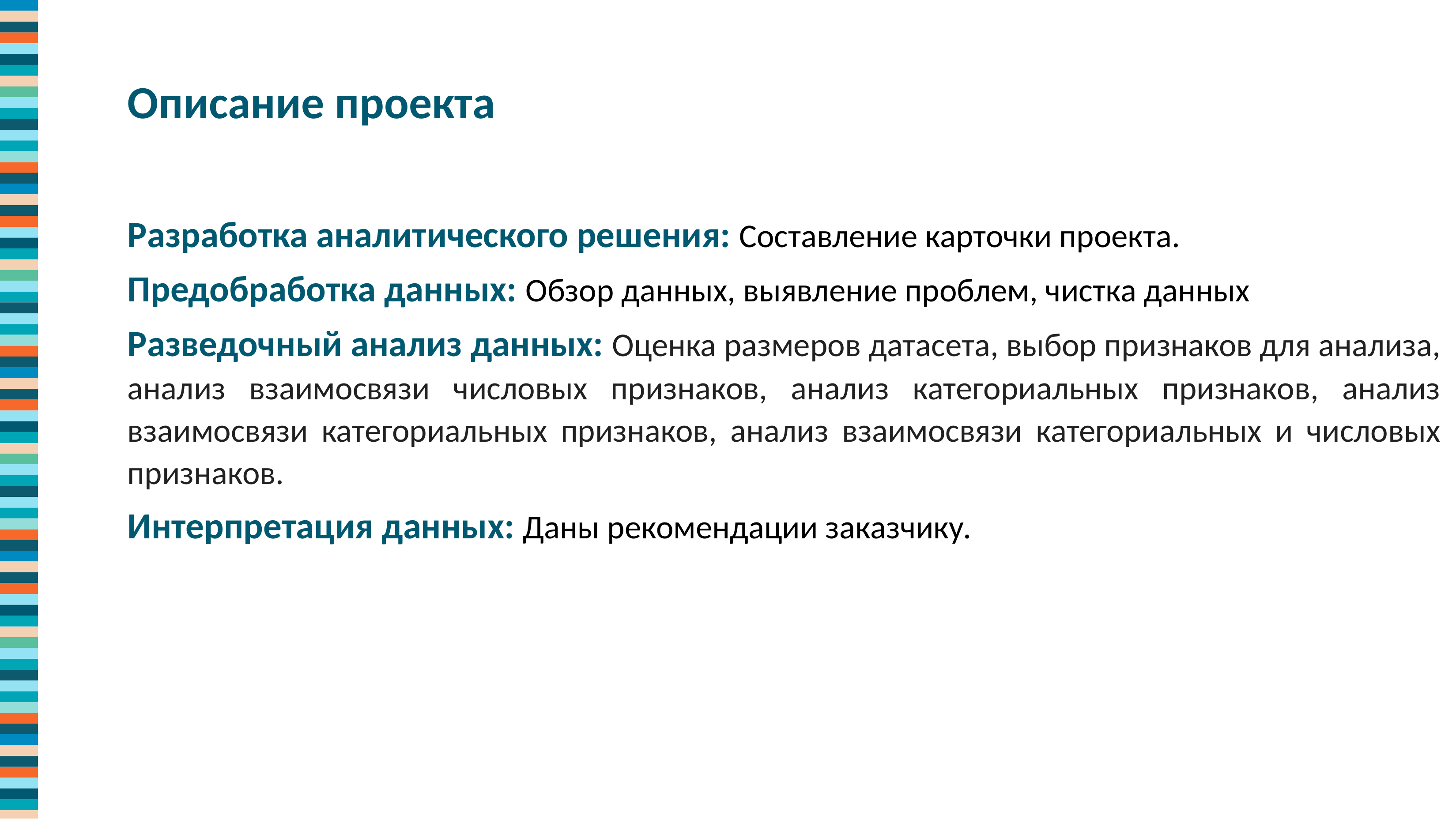

Описание проекта
Разработка аналитического решения: Составление карточки проекта.
Предобработка данных: Обзор данных, выявление проблем, чистка данных
Разведочный анализ данных: Оценка размеров датасета, выбор признаков для анализа, анализ взаимосвязи числовых признаков, анализ категориальных признаков, анализ взаимосвязи категориальных признаков, анализ взаимосвязи категориальных и числовых признаков.
Интерпретация данных: Даны рекомендации заказчику.